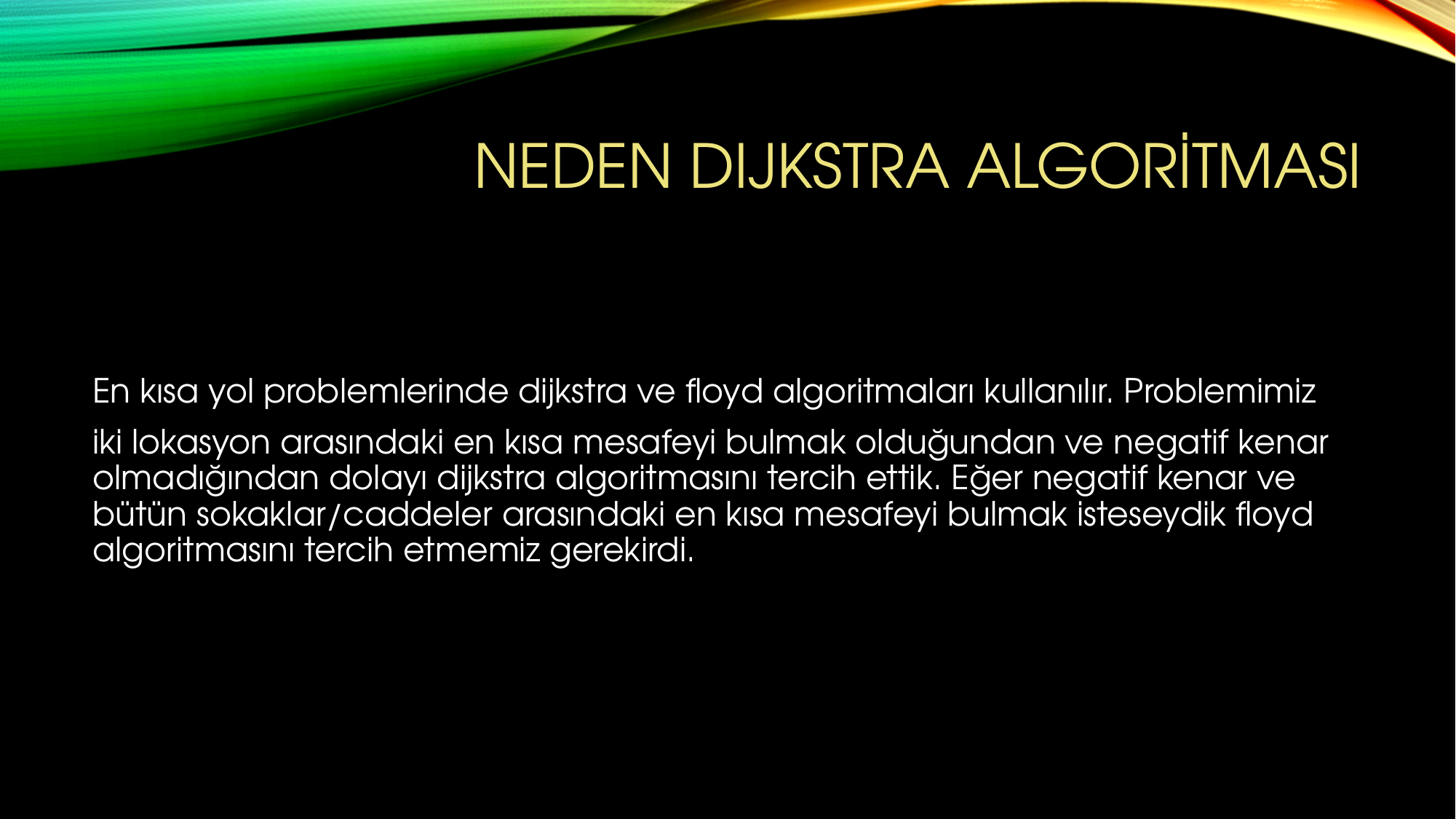

# NEDEN DIjkstra algoritması

En kısa yol problemlerinde dijkstra ve floyd algoritmaları kullanılır. Problemimiz
iki lokasyon arasındaki en kısa mesafeyi bulmak olduğundan ve negatif kenar olmadığından dolayı dijkstra algoritmasını tercih ettik. Eğer negatif kenar ve bütün sokaklar/caddeler arasındaki en kısa mesafeyi bulmak isteseydik floyd algoritmasını tercih etmemiz gerekirdi.